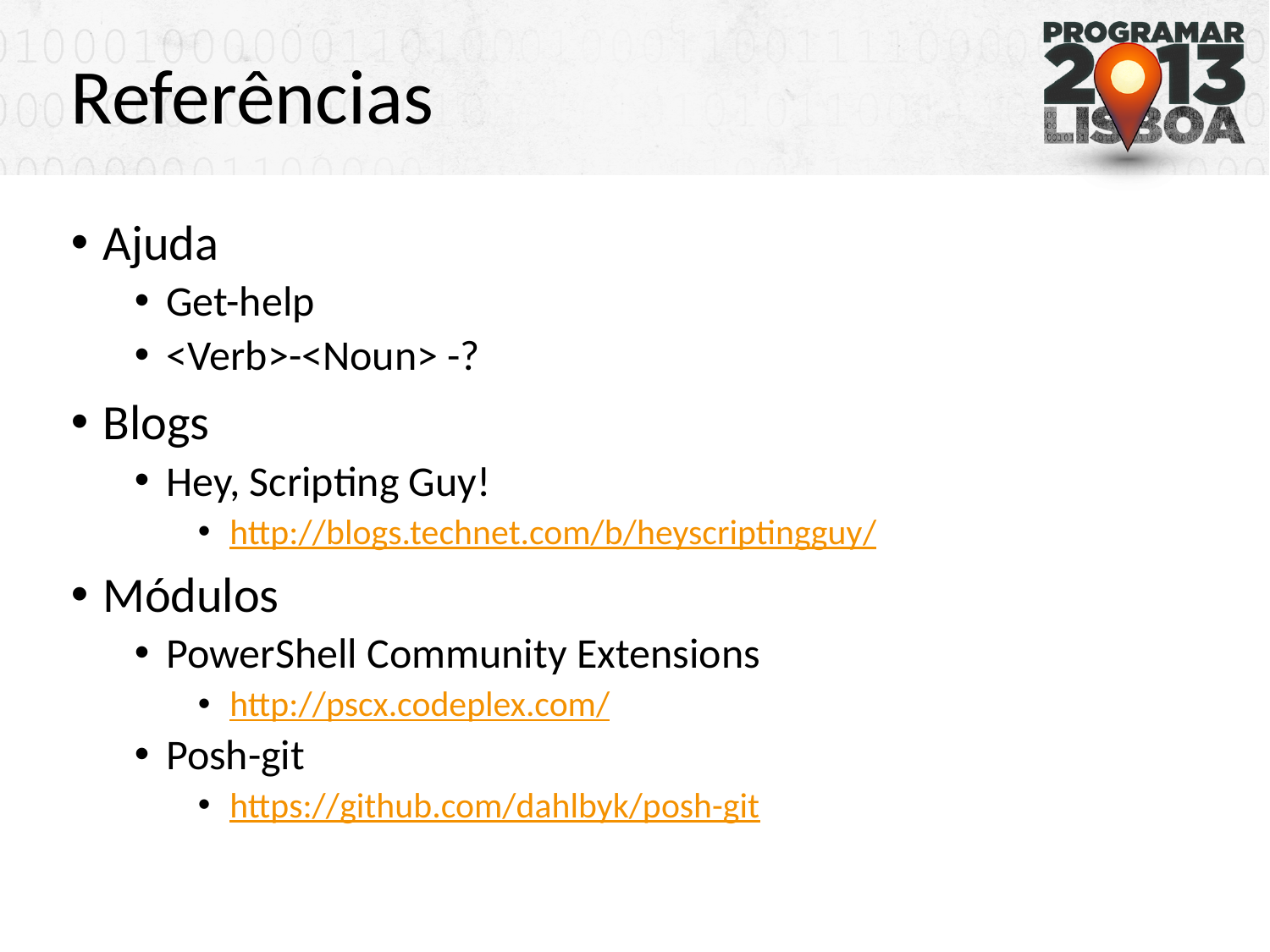

# Referências
Ajuda
Get-help
<Verb>-<Noun> -?
Blogs
Hey, Scripting Guy!
http://blogs.technet.com/b/heyscriptingguy/
Módulos
PowerShell Community Extensions
http://pscx.codeplex.com/
Posh-git
https://github.com/dahlbyk/posh-git